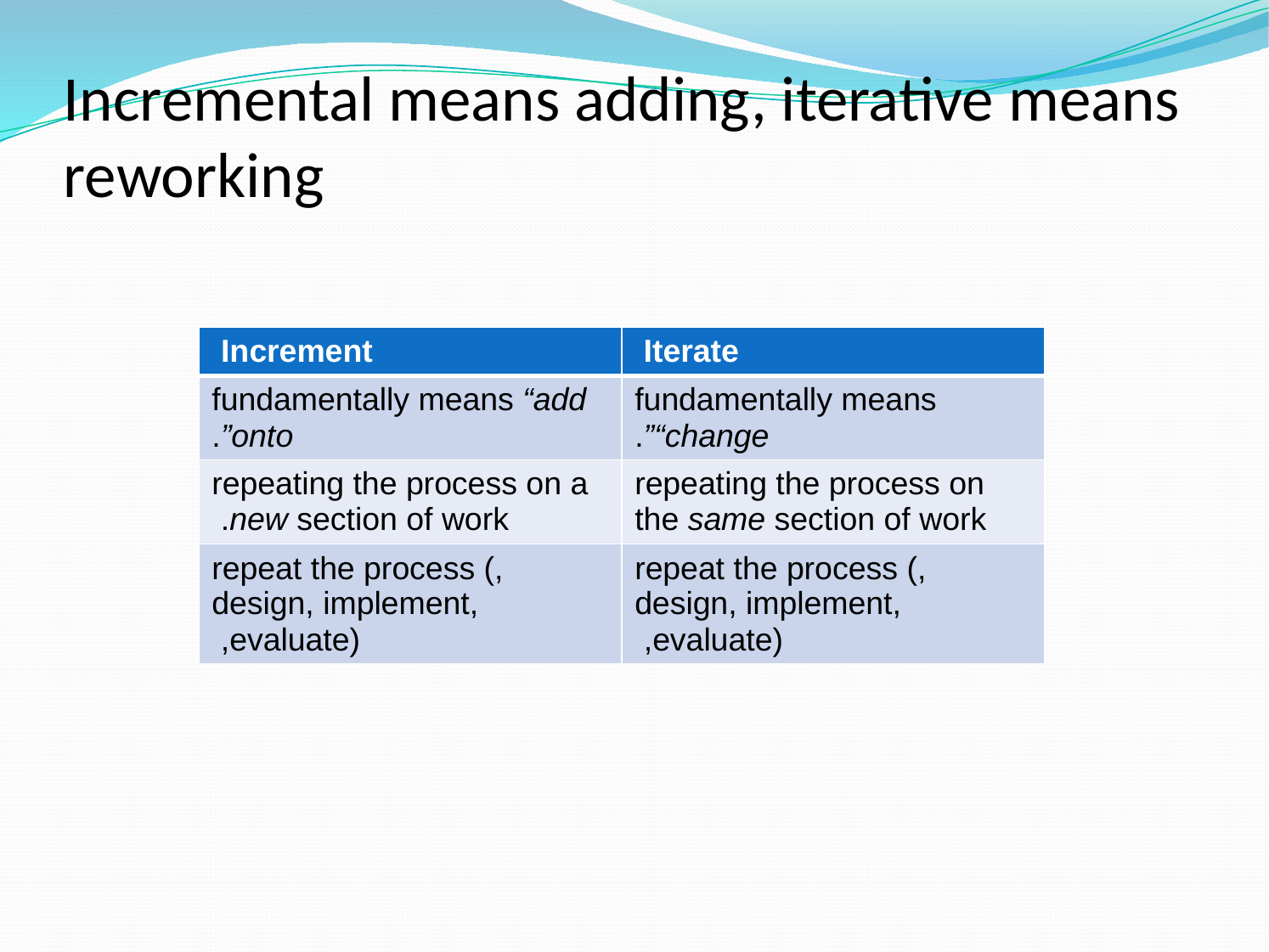

# Incremental means adding, iterative means reworking

| Increment | Iterate |
| --- | --- |
| fundamentally means “add onto”. | fundamentally means “change”. |
| repeating the process on a new section of work. | repeating the process on the same section of work |
| repeat the process (, design, implement, evaluate), | repeat the process (, design, implement, evaluate), |